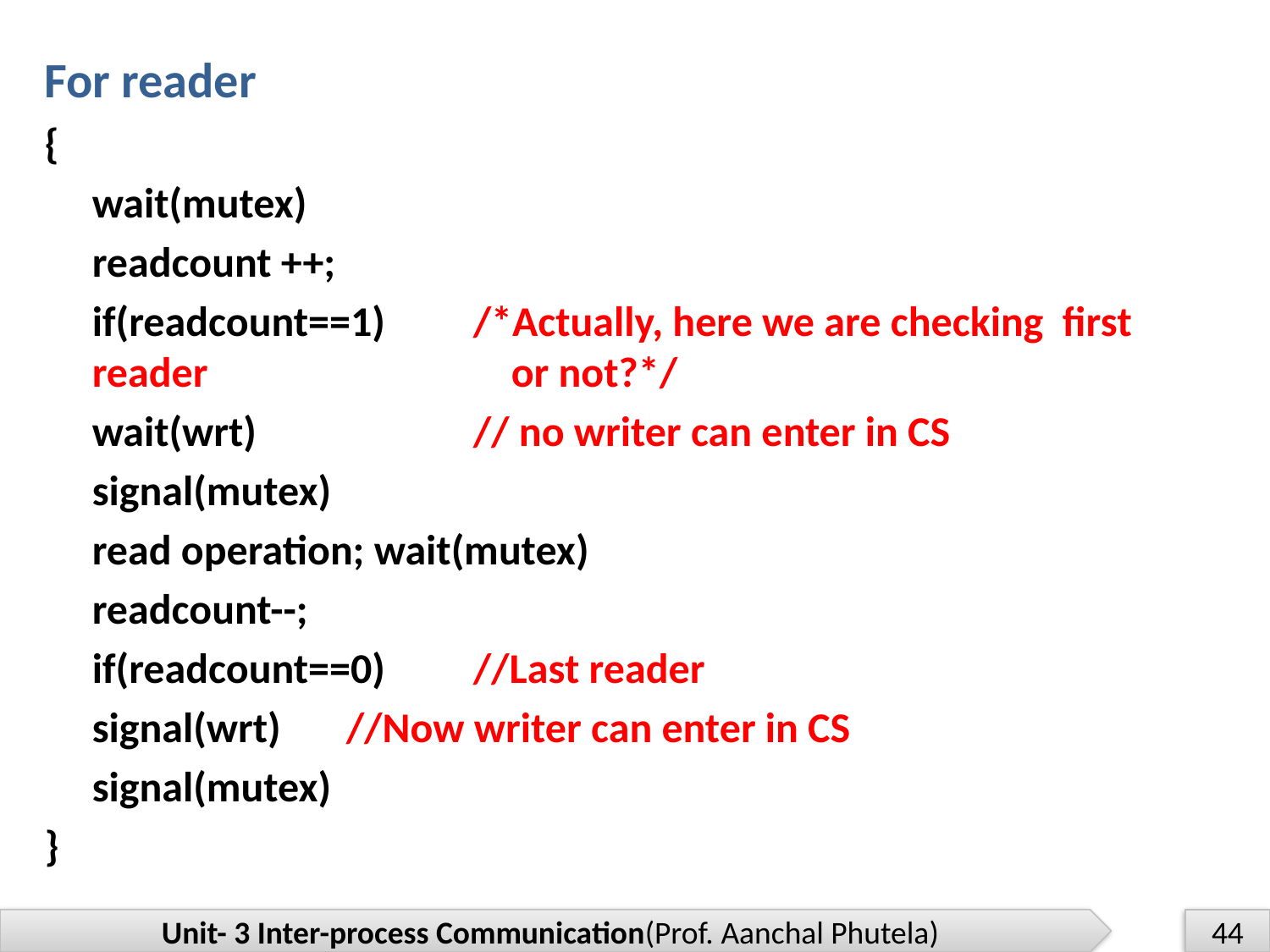

For reader
{
	wait(mutex)
	readcount ++;
	if(readcount==1) 	/*Actually, here we are checking  first reader 			    or not?*/
	wait(wrt)    		// no writer can enter in CS
	signal(mutex)
	read operation; wait(mutex)
	readcount--;
	if(readcount==0)  	//Last reader
	signal(wrt)  	//Now writer can enter in CS
	signal(mutex)
}